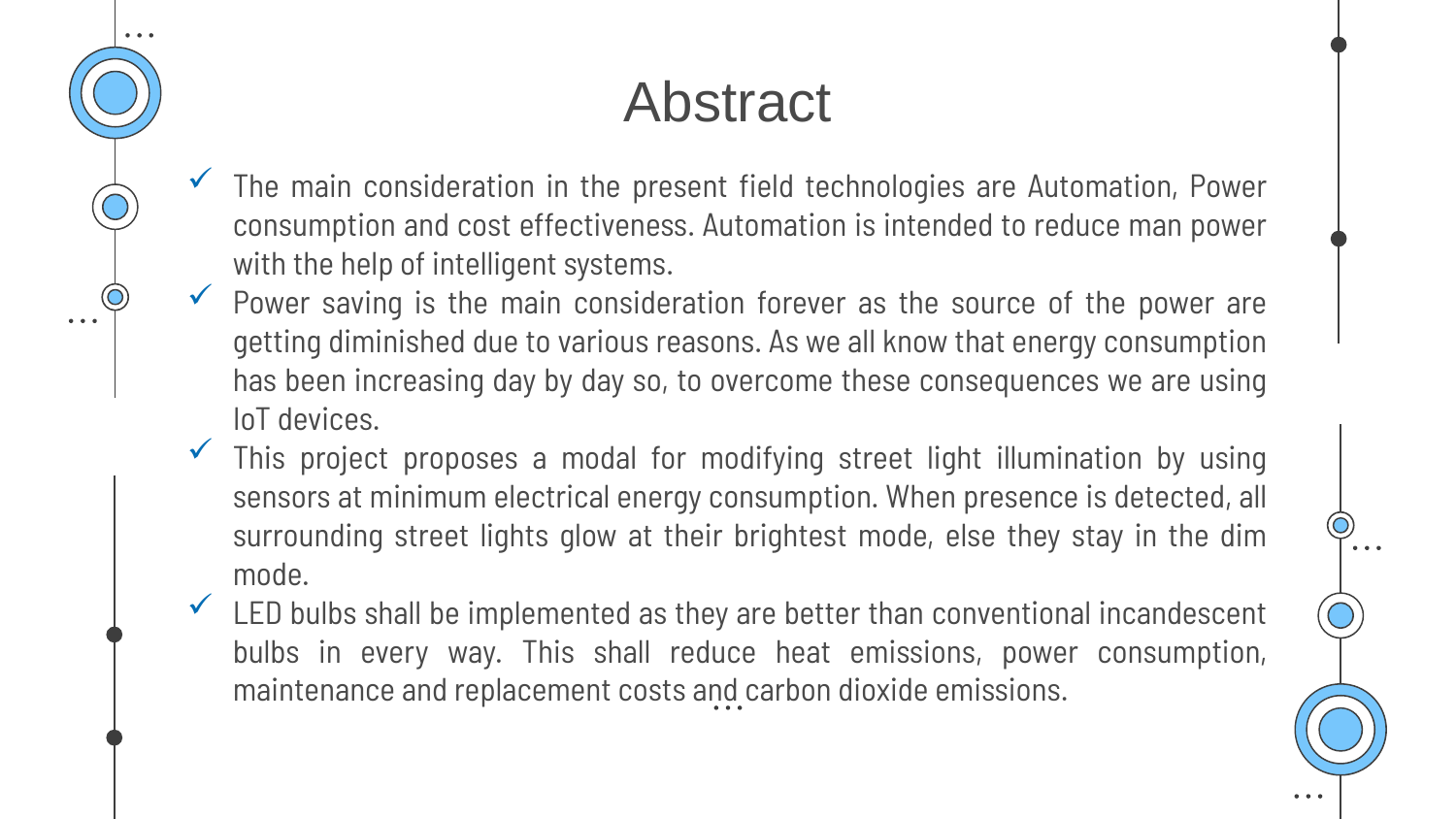

Abstract
The main consideration in the present field technologies are Automation, Power consumption and cost effectiveness. Automation is intended to reduce man power with the help of intelligent systems.
Power saving is the main consideration forever as the source of the power are getting diminished due to various reasons. As we all know that energy consumption has been increasing day by day so, to overcome these consequences we are using IoT devices.
This project proposes a modal for modifying street light illumination by using sensors at minimum electrical energy consumption. When presence is detected, all surrounding street lights glow at their brightest mode, else they stay in the dim mode.
LED bulbs shall be implemented as they are better than conventional incandescent bulbs in every way. This shall reduce heat emissions, power consumption, maintenance and replacement costs and carbon dioxide emissions.